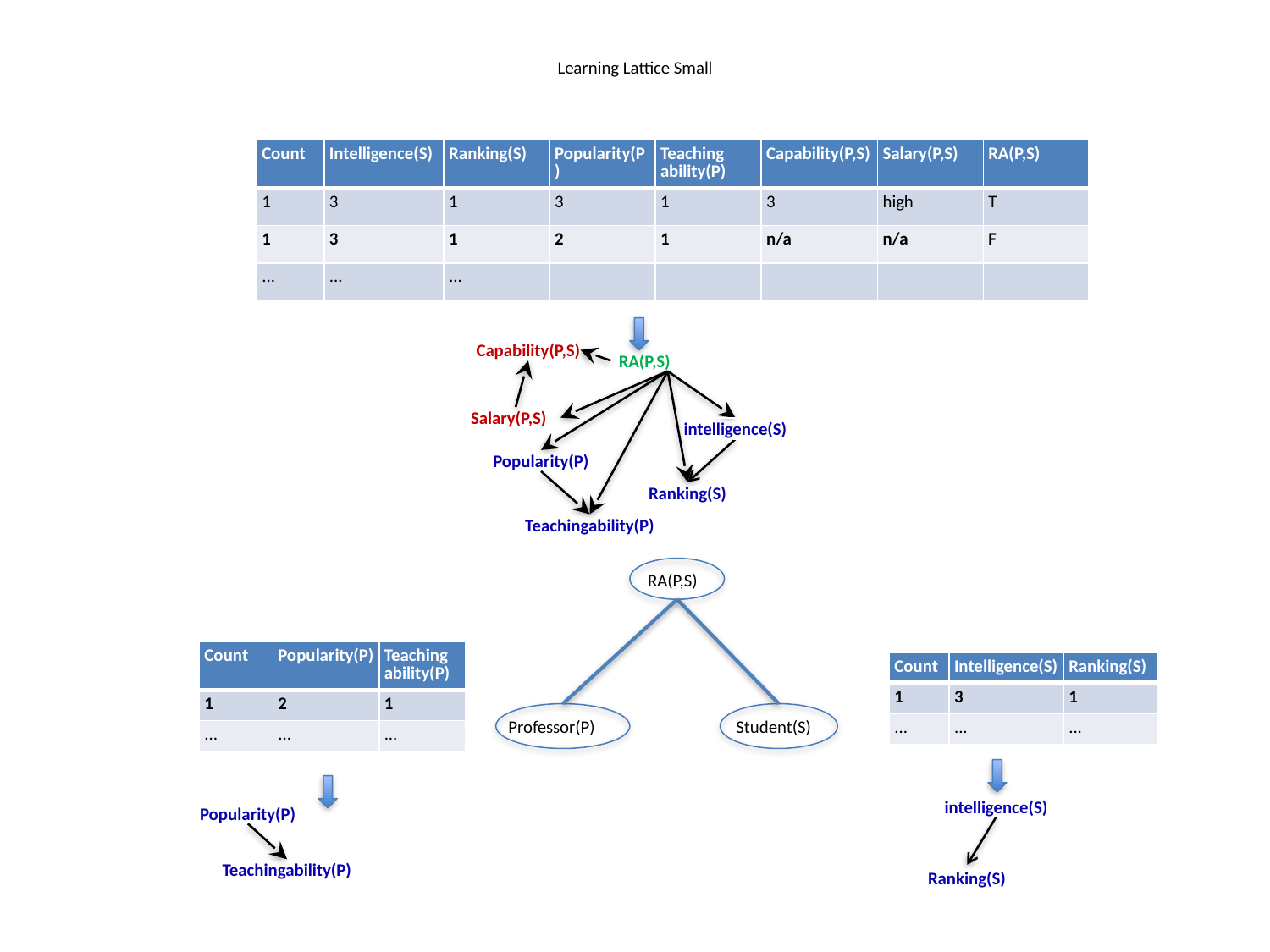

# Learning Lattice Small
| Count | Intelligence(S) | Ranking(S) | Popularity(P) | Teaching ability(P) | Capability(P,S) | Salary(P,S) | RA(P,S) |
| --- | --- | --- | --- | --- | --- | --- | --- |
| 1 | 3 | 1 | 3 | 1 | 3 | high | T |
| 1 | 3 | 1 | 2 | 1 | n/a | n/a | F |
| ... | ... | ... |  |  |  |  |  |

Capability(P,S)
  RA(P,S)
Salary(P,S)
intelligence(S)
Popularity(P)
Ranking(S)
Teachingability(P)

RA(P,S)
| Count | Popularity(P) | Teaching ability(P) |
| --- | --- | --- |
| 1 | 2 | 1 |
| ... | ... | ... |
| Count | Intelligence(S) | Ranking(S) |
| --- | --- | --- |
| 1 | 3 | 1 |
| ... | ... | ... |

Professor(P)

Student(S)

intelligence(S)
Popularity(P)
Teachingability(P)
Ranking(S)